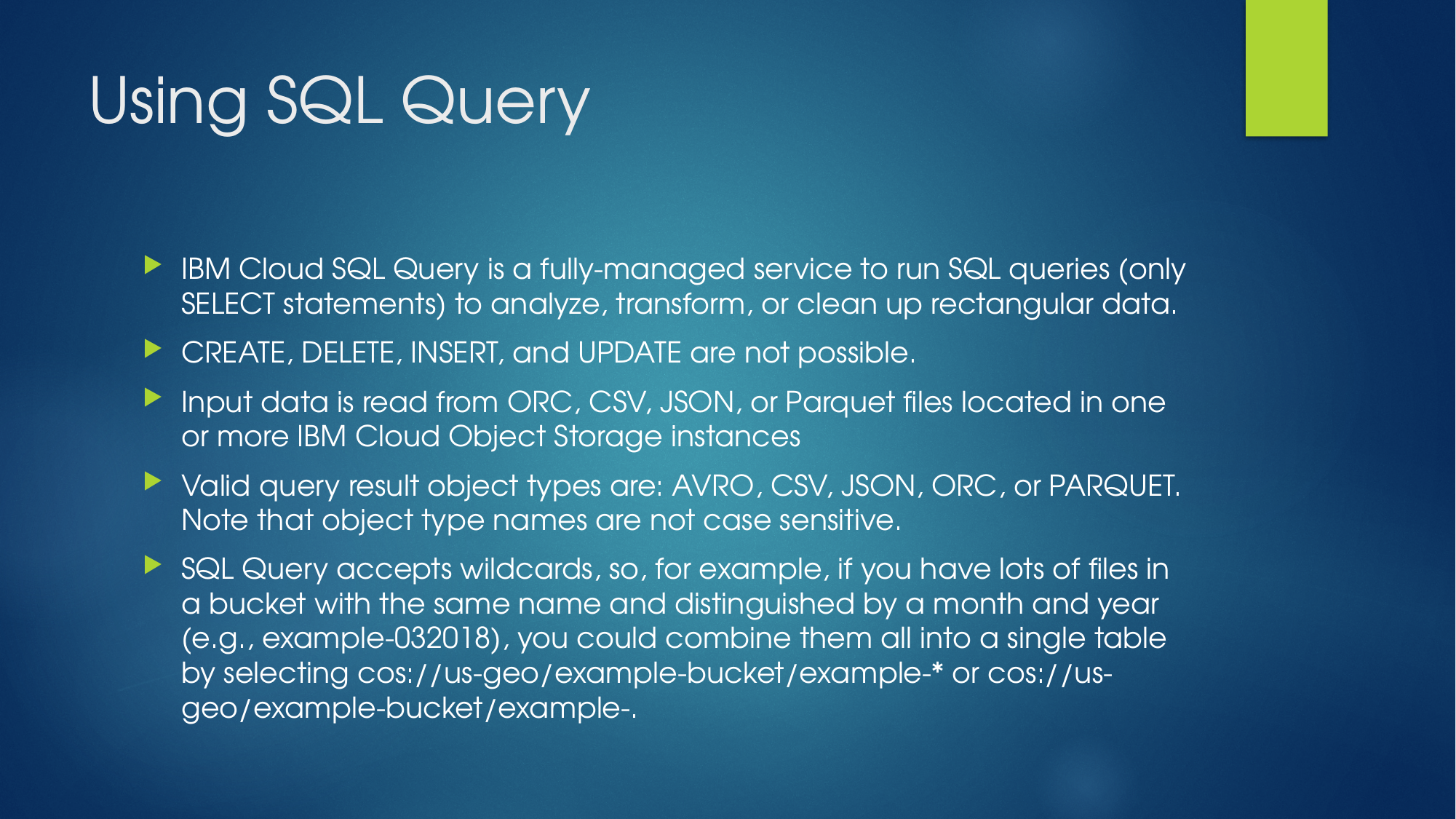

# Using SQL Query
IBM Cloud SQL Query is a fully-managed service to run SQL queries (only SELECT statements) to analyze, transform, or clean up rectangular data.
CREATE, DELETE, INSERT, and UPDATE are not possible.
Input data is read from ORC, CSV, JSON, or Parquet files located in one or more IBM Cloud Object Storage instances
Valid query result object types are: AVRO, CSV, JSON, ORC, or PARQUET. Note that object type names are not case sensitive.
SQL Query accepts wildcards, so, for example, if you have lots of files in a bucket with the same name and distinguished by a month and year (e.g., example-032018), you could combine them all into a single table by selecting cos://us-geo/example-bucket/example-* or cos://us-geo/example-bucket/example-.